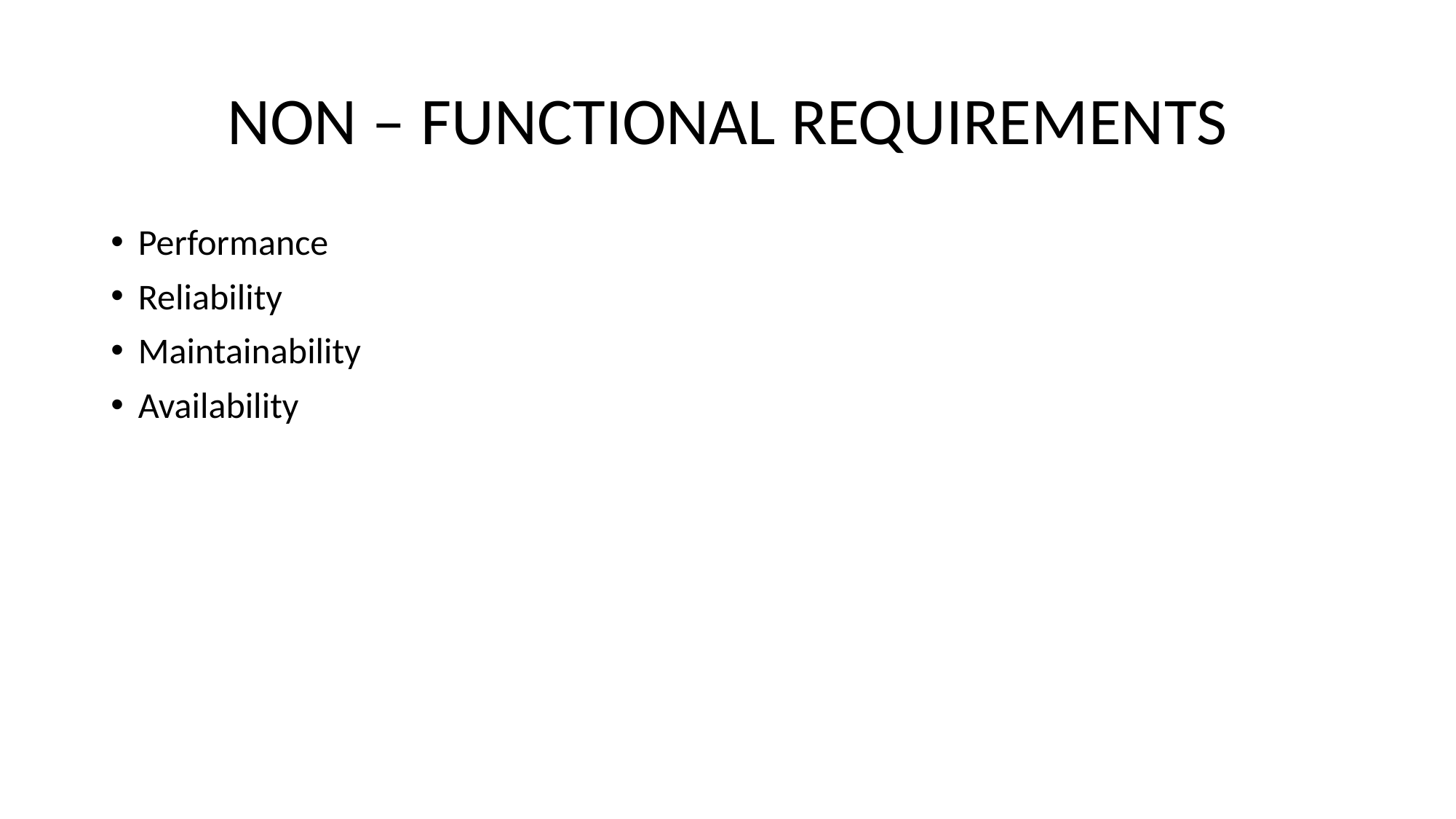

# NON – FUNCTIONAL REQUIREMENTS
Performance
Reliability
Maintainability
Availability